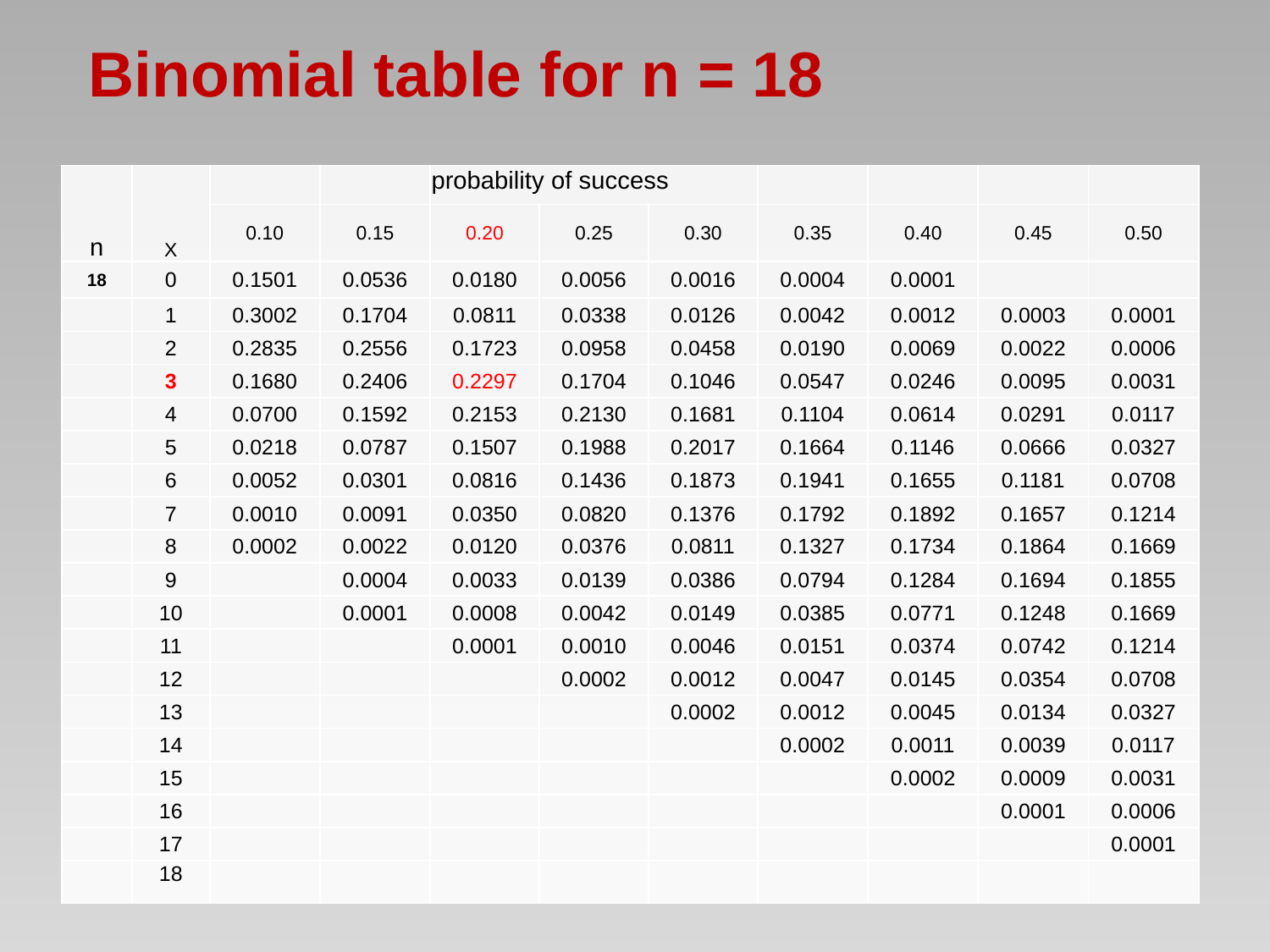

# Binomial table for n = 18
| n | X |  |  | probability of success |  |  |  |  |  |  |
| --- | --- | --- | --- | --- | --- | --- | --- | --- | --- | --- |
|  |  | 0.10 | 0.15 | 0.20 | 0.25 | 0.30 | 0.35 | 0.40 | 0.45 | 0.50 |
| 18 | 0 | 0.1501 | 0.0536 | 0.0180 | 0.0056 | 0.0016 | 0.0004 | 0.0001 |  |  |
|  | 1 | 0.3002 | 0.1704 | 0.0811 | 0.0338 | 0.0126 | 0.0042 | 0.0012 | 0.0003 | 0.0001 |
|  | 2 | 0.2835 | 0.2556 | 0.1723 | 0.0958 | 0.0458 | 0.0190 | 0.0069 | 0.0022 | 0.0006 |
|  | 3 | 0.1680 | 0.2406 | 0.2297 | 0.1704 | 0.1046 | 0.0547 | 0.0246 | 0.0095 | 0.0031 |
|  | 4 | 0.0700 | 0.1592 | 0.2153 | 0.2130 | 0.1681 | 0.1104 | 0.0614 | 0.0291 | 0.0117 |
|  | 5 | 0.0218 | 0.0787 | 0.1507 | 0.1988 | 0.2017 | 0.1664 | 0.1146 | 0.0666 | 0.0327 |
|  | 6 | 0.0052 | 0.0301 | 0.0816 | 0.1436 | 0.1873 | 0.1941 | 0.1655 | 0.1181 | 0.0708 |
|  | 7 | 0.0010 | 0.0091 | 0.0350 | 0.0820 | 0.1376 | 0.1792 | 0.1892 | 0.1657 | 0.1214 |
|  | 8 | 0.0002 | 0.0022 | 0.0120 | 0.0376 | 0.0811 | 0.1327 | 0.1734 | 0.1864 | 0.1669 |
|  | 9 |  | 0.0004 | 0.0033 | 0.0139 | 0.0386 | 0.0794 | 0.1284 | 0.1694 | 0.1855 |
|  | 10 |  | 0.0001 | 0.0008 | 0.0042 | 0.0149 | 0.0385 | 0.0771 | 0.1248 | 0.1669 |
|  | 11 |  |  | 0.0001 | 0.0010 | 0.0046 | 0.0151 | 0.0374 | 0.0742 | 0.1214 |
|  | 12 |  |  |  | 0.0002 | 0.0012 | 0.0047 | 0.0145 | 0.0354 | 0.0708 |
|  | 13 |  |  |  |  | 0.0002 | 0.0012 | 0.0045 | 0.0134 | 0.0327 |
|  | 14 |  |  |  |  |  | 0.0002 | 0.0011 | 0.0039 | 0.0117 |
|  | 15 |  |  |  |  |  |  | 0.0002 | 0.0009 | 0.0031 |
|  | 16 |  |  |  |  |  |  |  | 0.0001 | 0.0006 |
|  | 17 |  |  |  |  |  |  |  |  | 0.0001 |
|  | 18 |  |  |  |  |  |  |  |  |  |